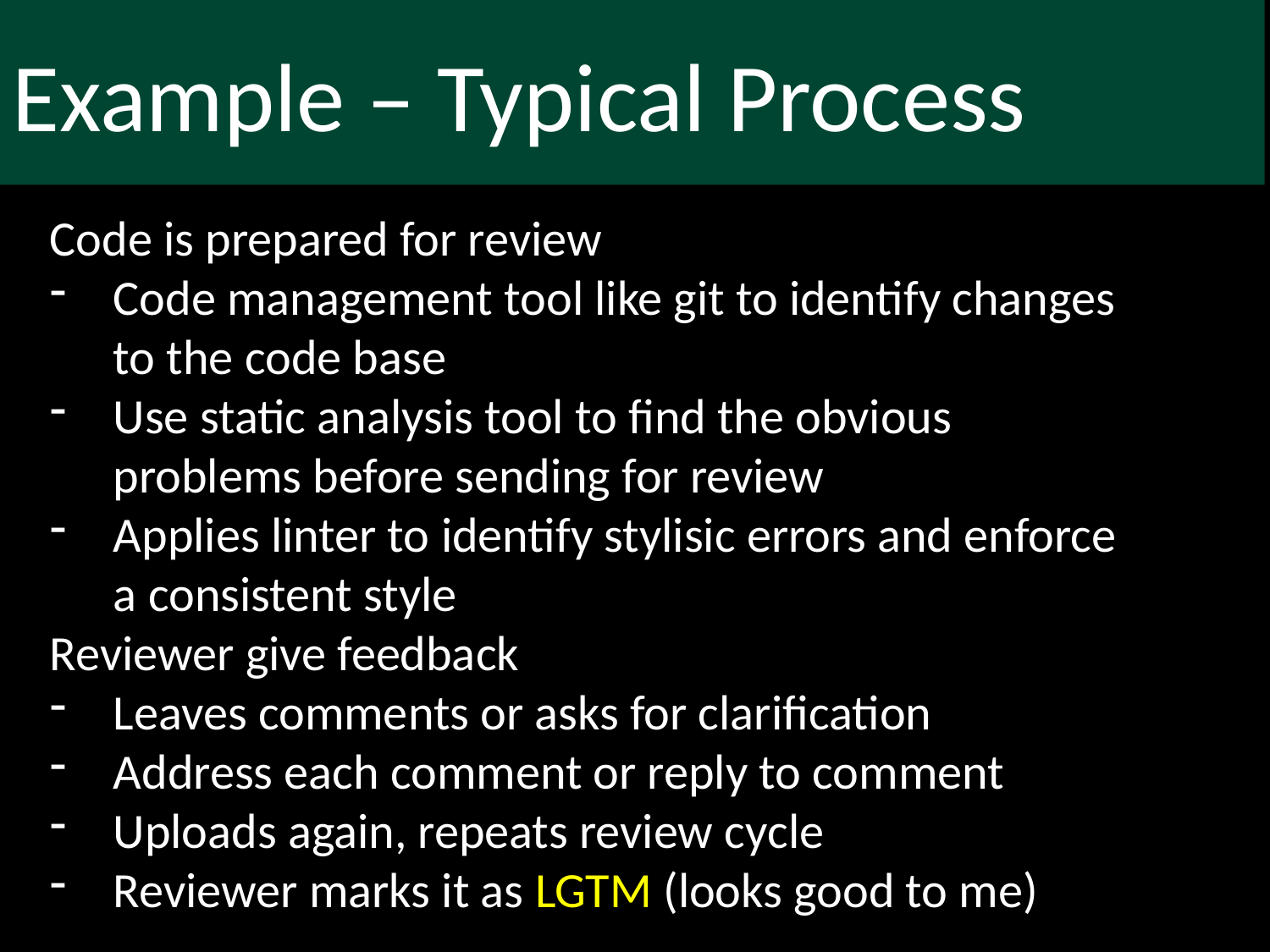

Example – Typical Process
Code is prepared for review
Code management tool like git to identify changes to the code base
Use static analysis tool to find the obvious problems before sending for review
Applies linter to identify stylisic errors and enforce a consistent style
Reviewer give feedback
Leaves comments or asks for clarification
Address each comment or reply to comment
Uploads again, repeats review cycle
Reviewer marks it as LGTM (looks good to me)